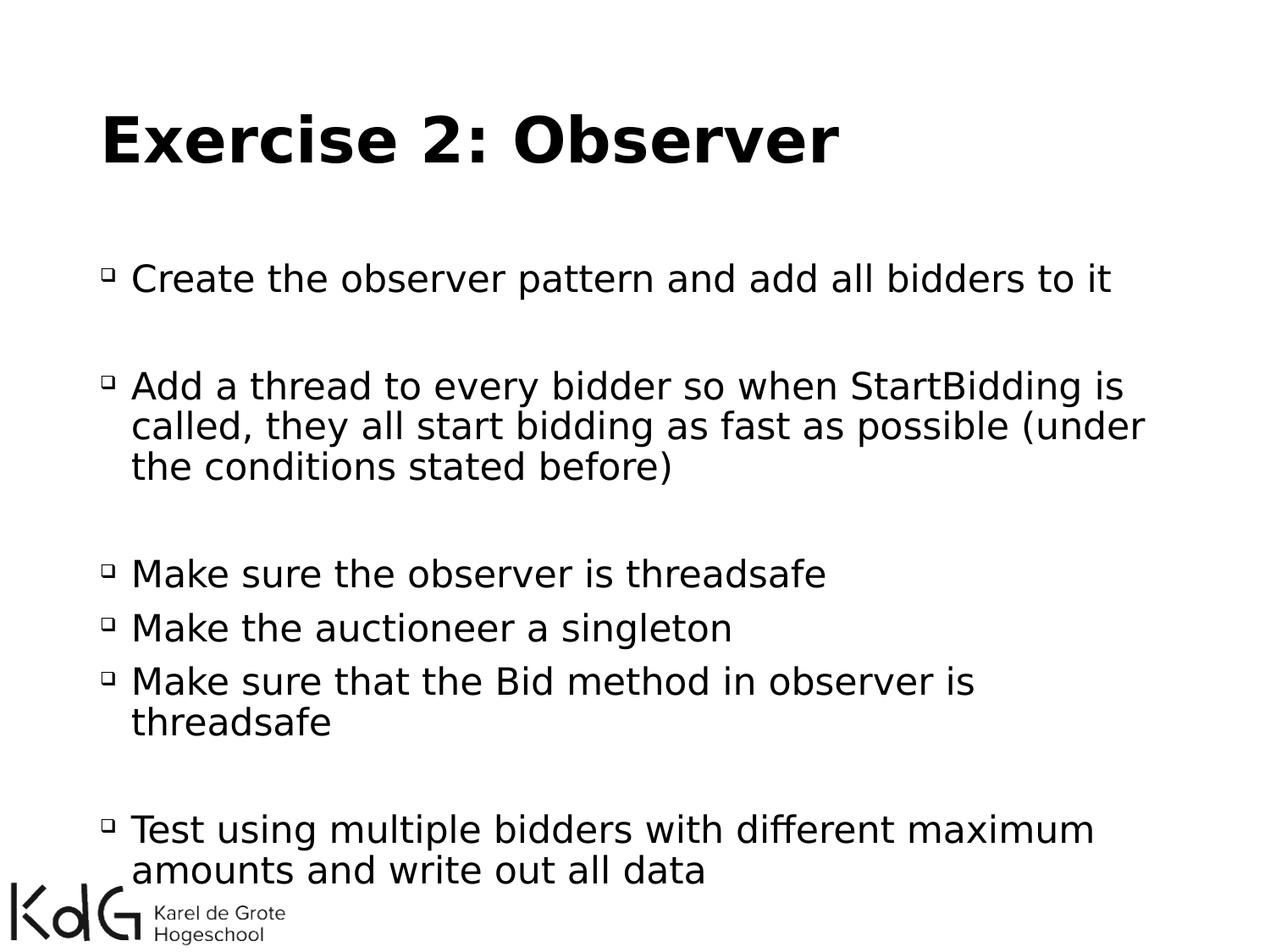

# Exercise 2: Observer
Create the observer pattern and add all bidders to it

Add a thread to every bidder so when StartBidding is called, they all start bidding as fast as possible (under the conditions stated before)

Make sure the observer is threadsafe
Make the auctioneer a singleton
Make sure that the Bid method in observer is threadsafe

Test using multiple bidders with different maximum amounts and write out all data